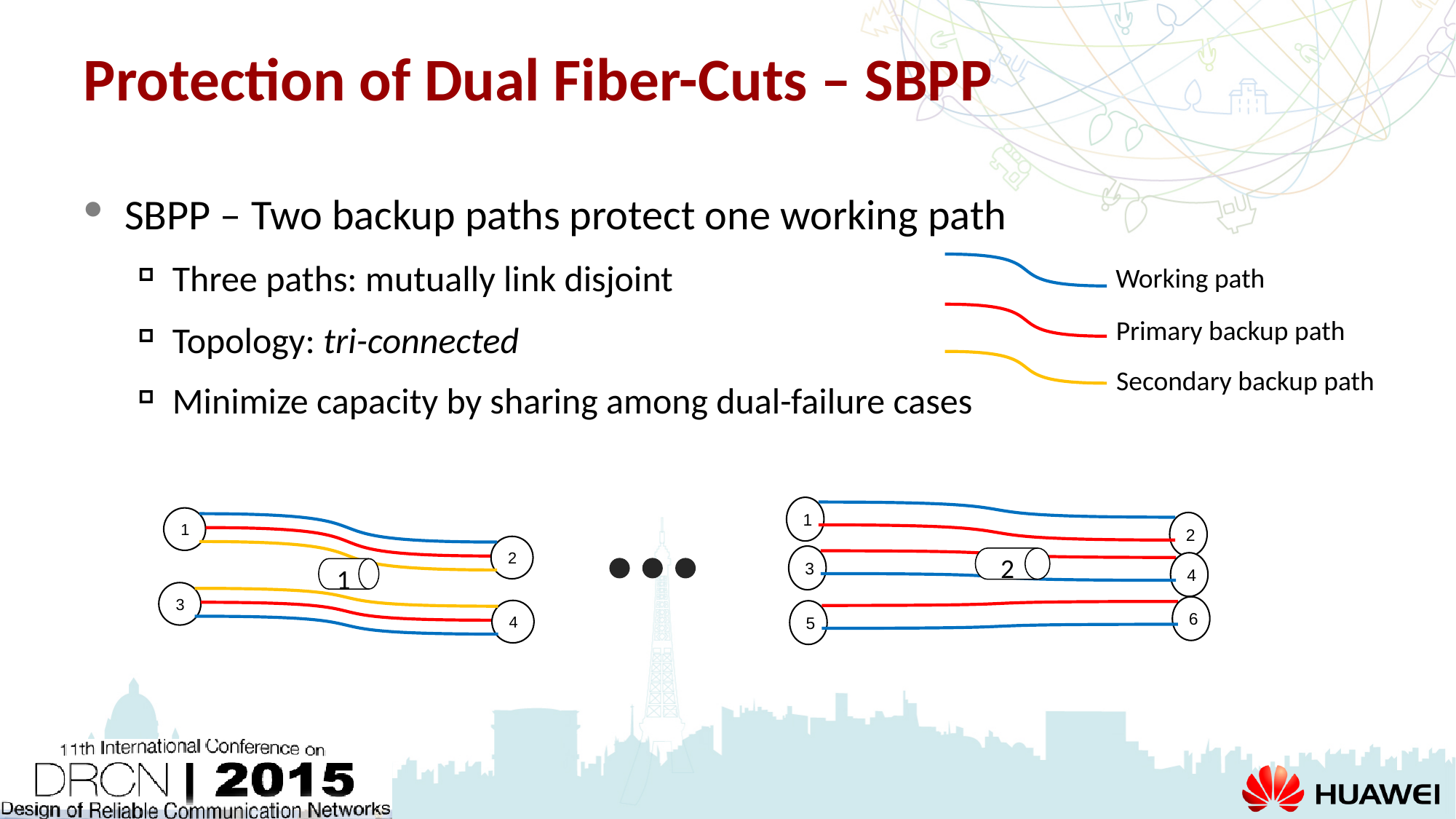

# Protection of Dual Fiber-Cuts – SBPP
SBPP – Two backup paths protect one working path
Three paths: mutually link disjoint
Topology: tri-connected
Minimize capacity by sharing among dual-failure cases
Working path
Primary backup path
Secondary backup path
1
2
3

4
6
5
2
1
2

3
4
1